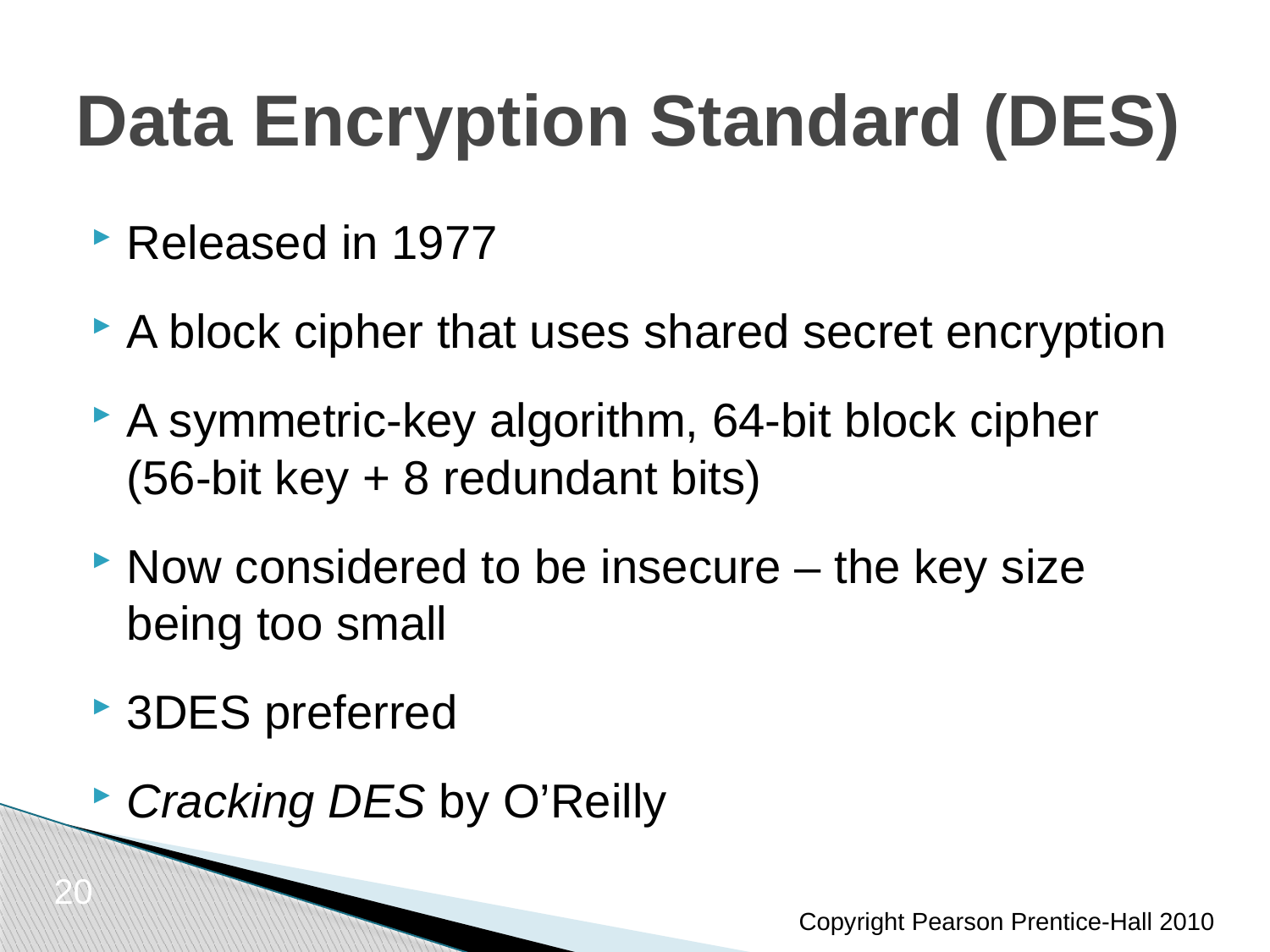

# Data Encryption Standard (DES)
Released in 1977
A block cipher that uses shared secret encryption
A symmetric-key algorithm, 64-bit block cipher (56-bit key + 8 redundant bits)
Now considered to be insecure – the key size being too small
3DES preferred
Cracking DES by O’Reilly

20
Copyright Pearson Prentice-Hall 2010